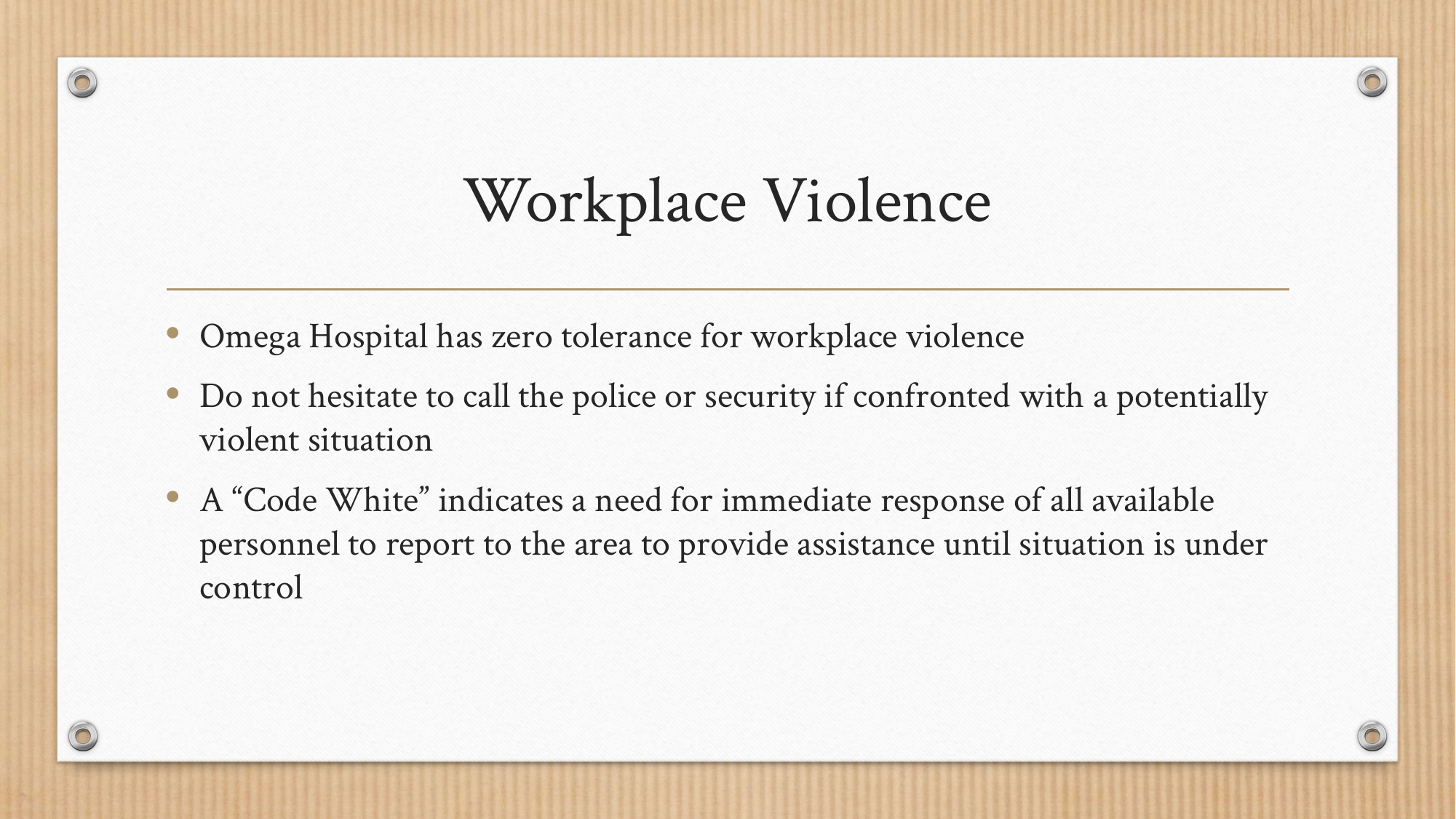

# Workplace Violence
Omega Hospital has zero tolerance for workplace violence
Do not hesitate to call the police or security if confronted with a potentially violent situation
A “Code White” indicates a need for immediate response of all available personnel to report to the area to provide assistance until situation is under control